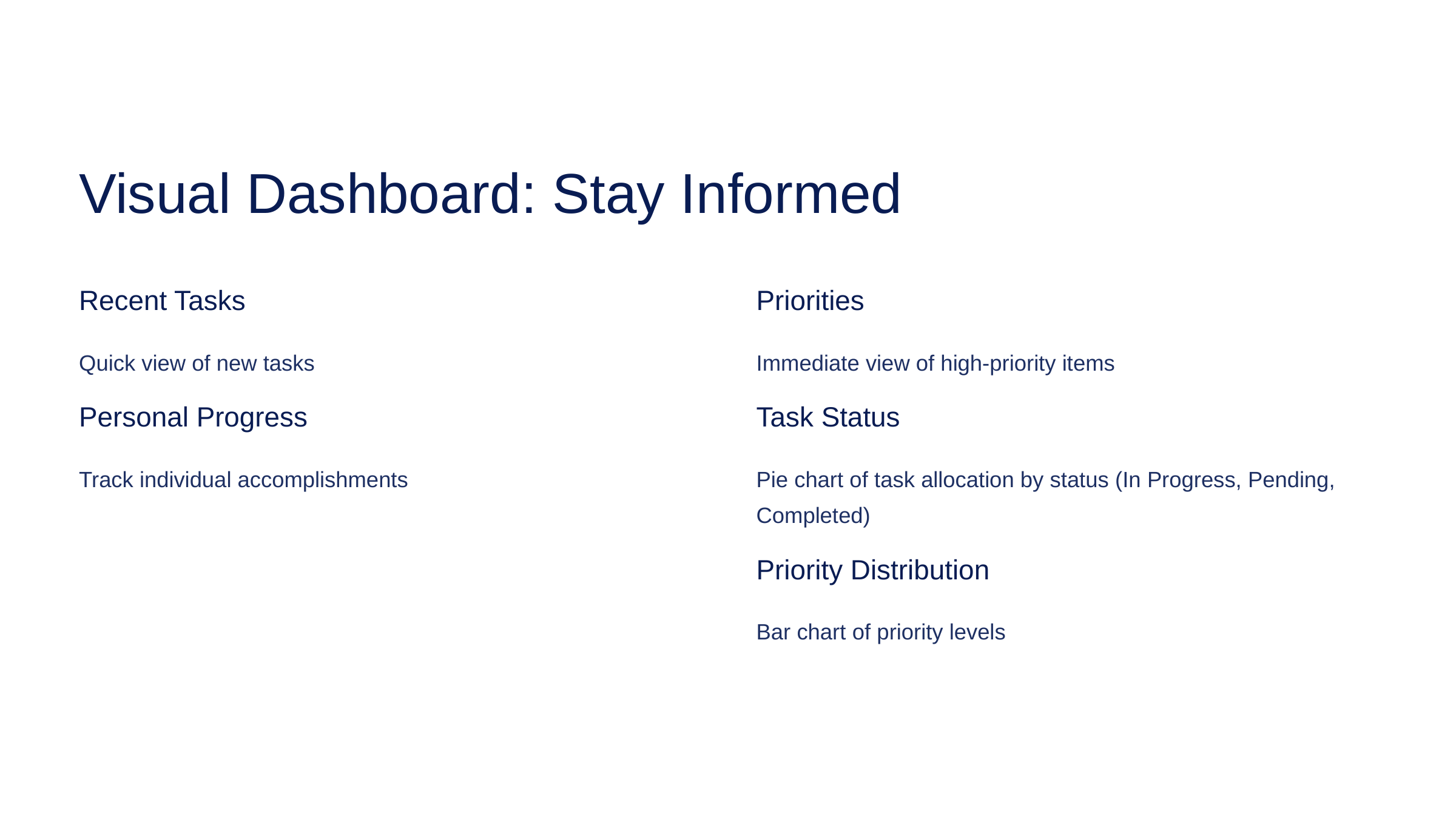

Visual Dashboard: Stay Informed
Recent Tasks
Priorities
Quick view of new tasks
Immediate view of high-priority items
Personal Progress
Task Status
Track individual accomplishments
Pie chart of task allocation by status (In Progress, Pending, Completed)
Priority Distribution
Bar chart of priority levels